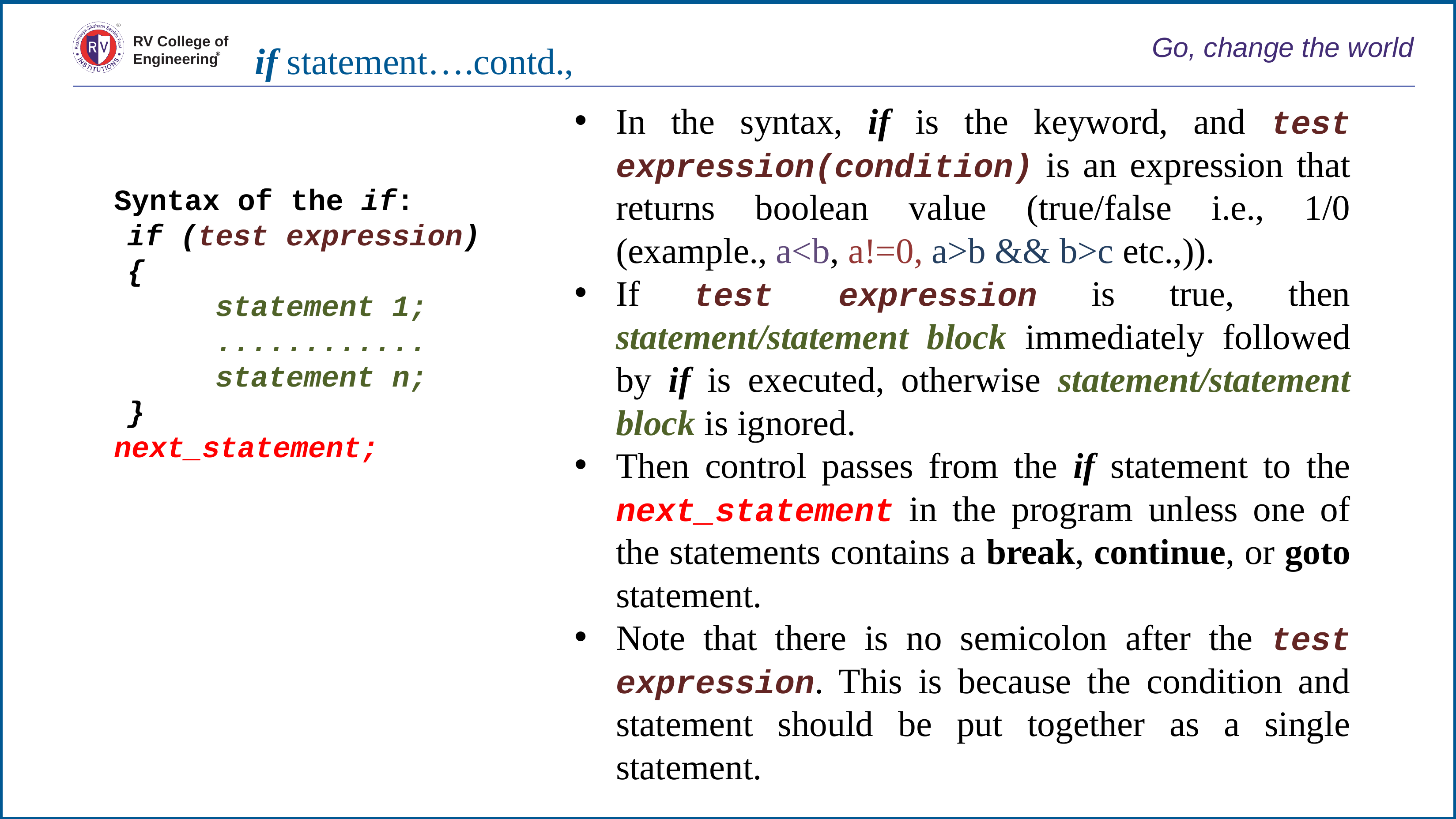

# Go, change the world
RV College of
Engineering
if statement….contd.,

In the syntax, if is the keyword, and test expression(condition) is an expression that returns boolean value (true/false i.e., 1/0 (example., a<b, a!=0, a>b && b>c etc.,)).
If test expression is true, then statement/statement block immediately followed by if is executed, otherwise statement/statement block is ignored.
Then control passes from the if statement to the next_statement in the program unless one of the statements contains a break, continue, or goto statement.
Note that there is no semicolon after the test expression. This is because the condition and statement should be put together as a single statement.
   Syntax of the if:
	if (test expression)
	{
	     statement 1;
	     ............
	     statement n;
	}
   next_statement;